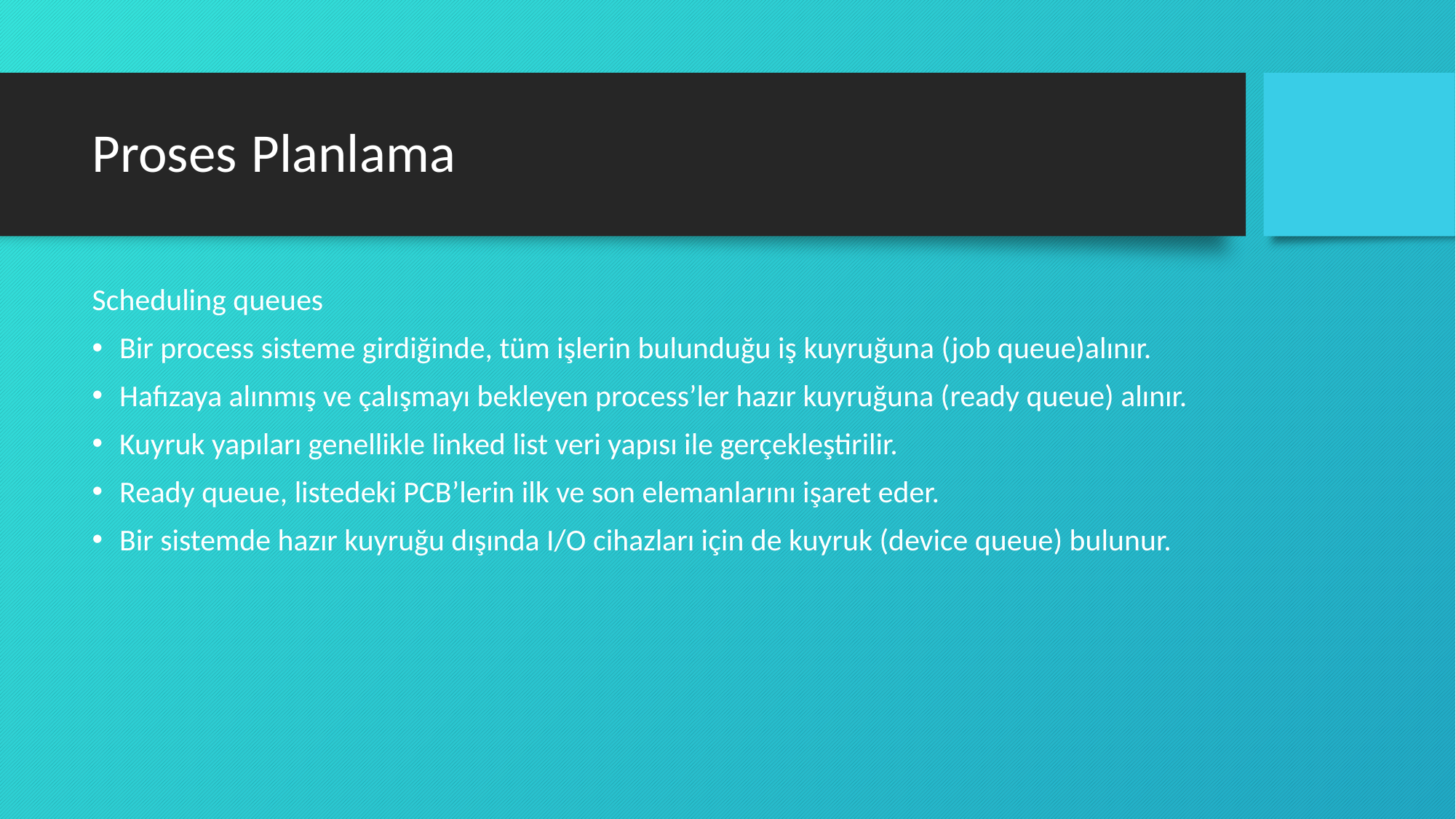

# Proses Planlama
Scheduling queues
Bir process sisteme girdiğinde, tüm işlerin bulunduğu iş kuyruğuna (job queue)alınır.
Hafızaya alınmış ve çalışmayı bekleyen process’ler hazır kuyruğuna (ready queue) alınır.
Kuyruk yapıları genellikle linked list veri yapısı ile gerçekleştirilir.
Ready queue, listedeki PCB’lerin ilk ve son elemanlarını işaret eder.
Bir sistemde hazır kuyruğu dışında I/O cihazları için de kuyruk (device queue) bulunur.